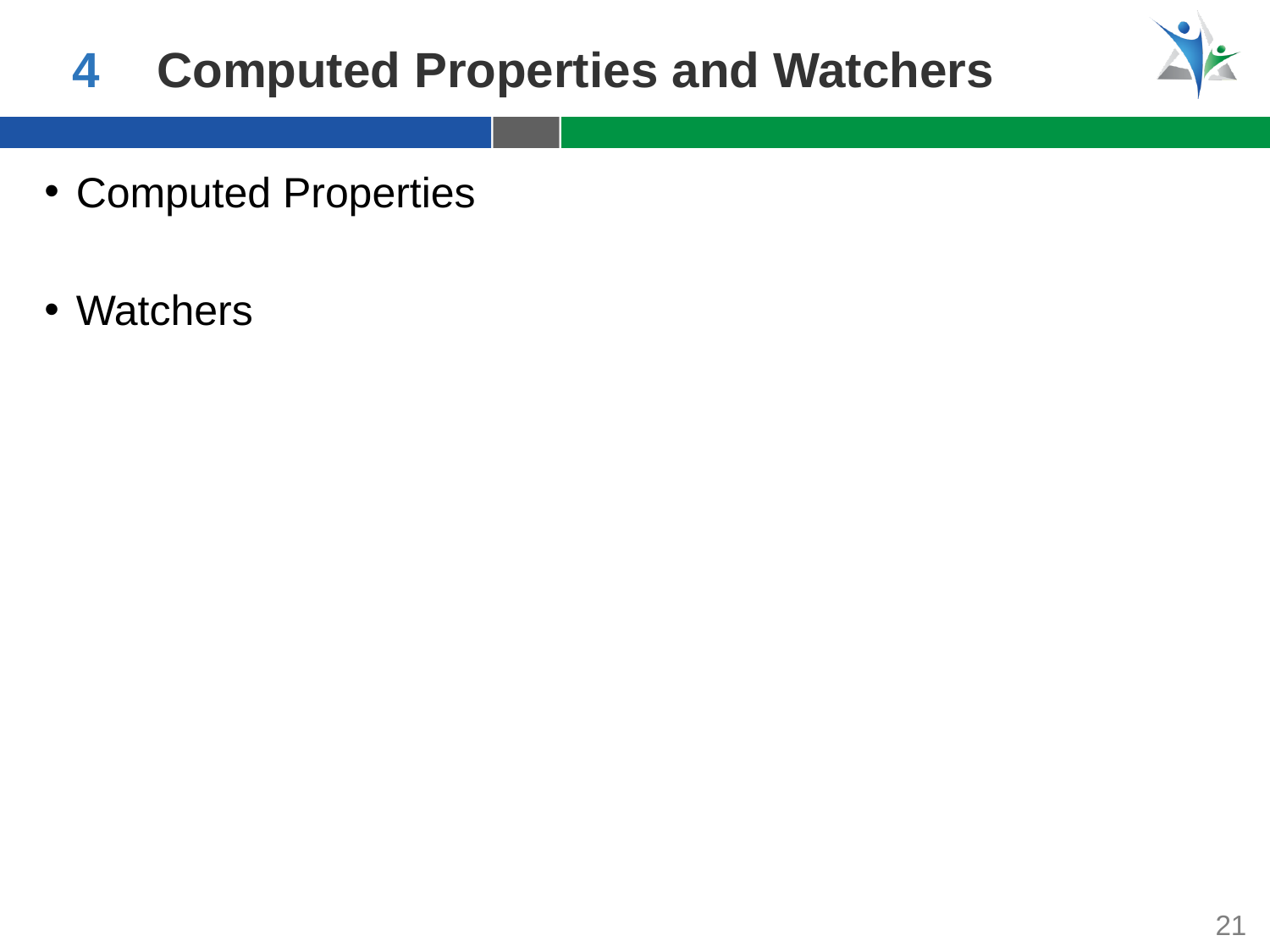

4
Computed Properties and Watchers
Computed Properties

Watchers